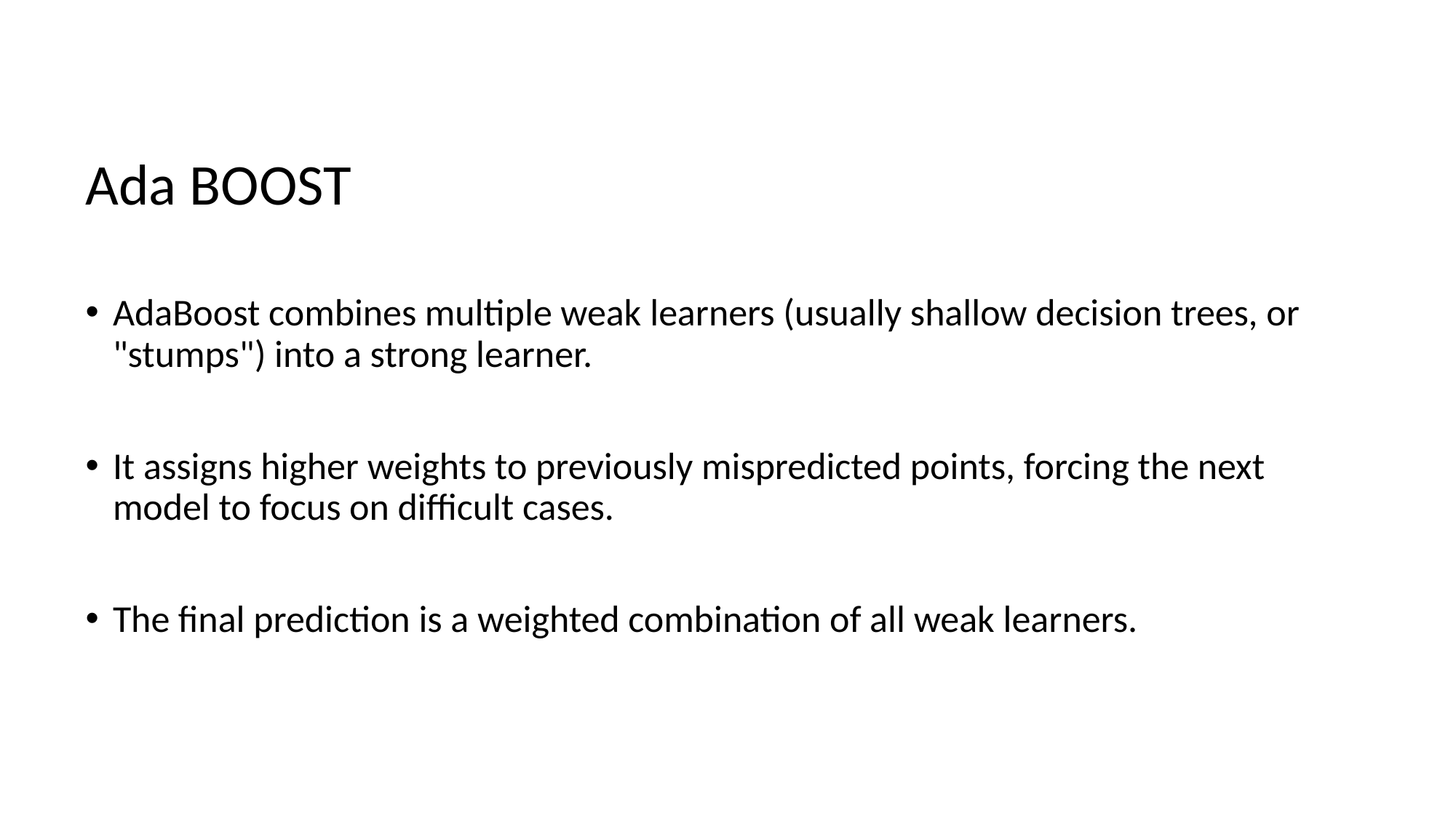

Ada BOOST

AdaBoost combines multiple weak learners (usually shallow decision trees, or "stumps") into a strong learner.

It assigns higher weights to previously mispredicted points, forcing the next model to focus on difficult cases.

The final prediction is a weighted combination of all weak learners.